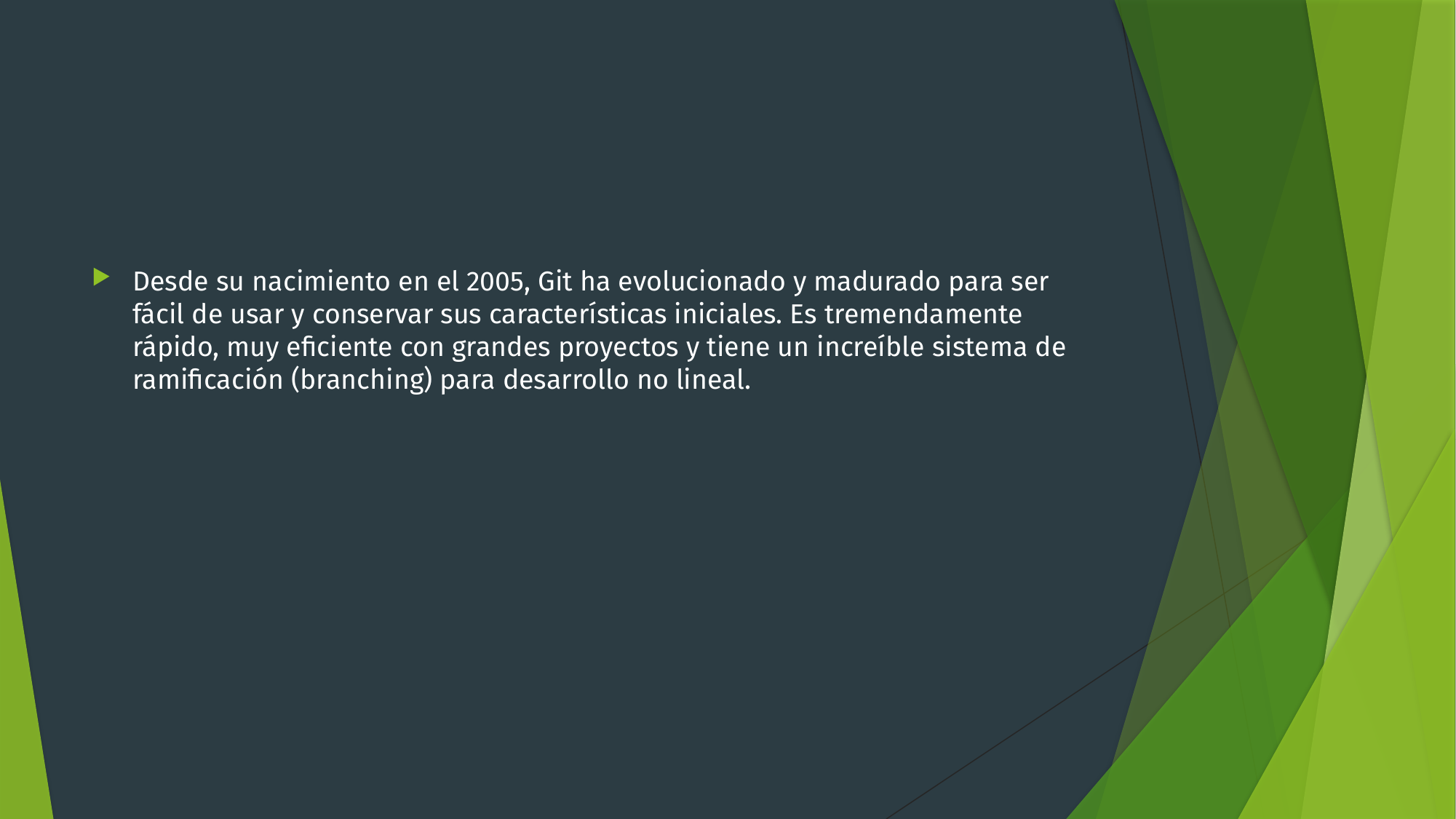

#
Desde su nacimiento en el 2005, Git ha evolucionado y madurado para ser fácil de usar y conservar sus características iniciales. Es tremendamente rápido, muy eficiente con grandes proyectos y tiene un increíble sistema de ramificación (branching) para desarrollo no lineal.